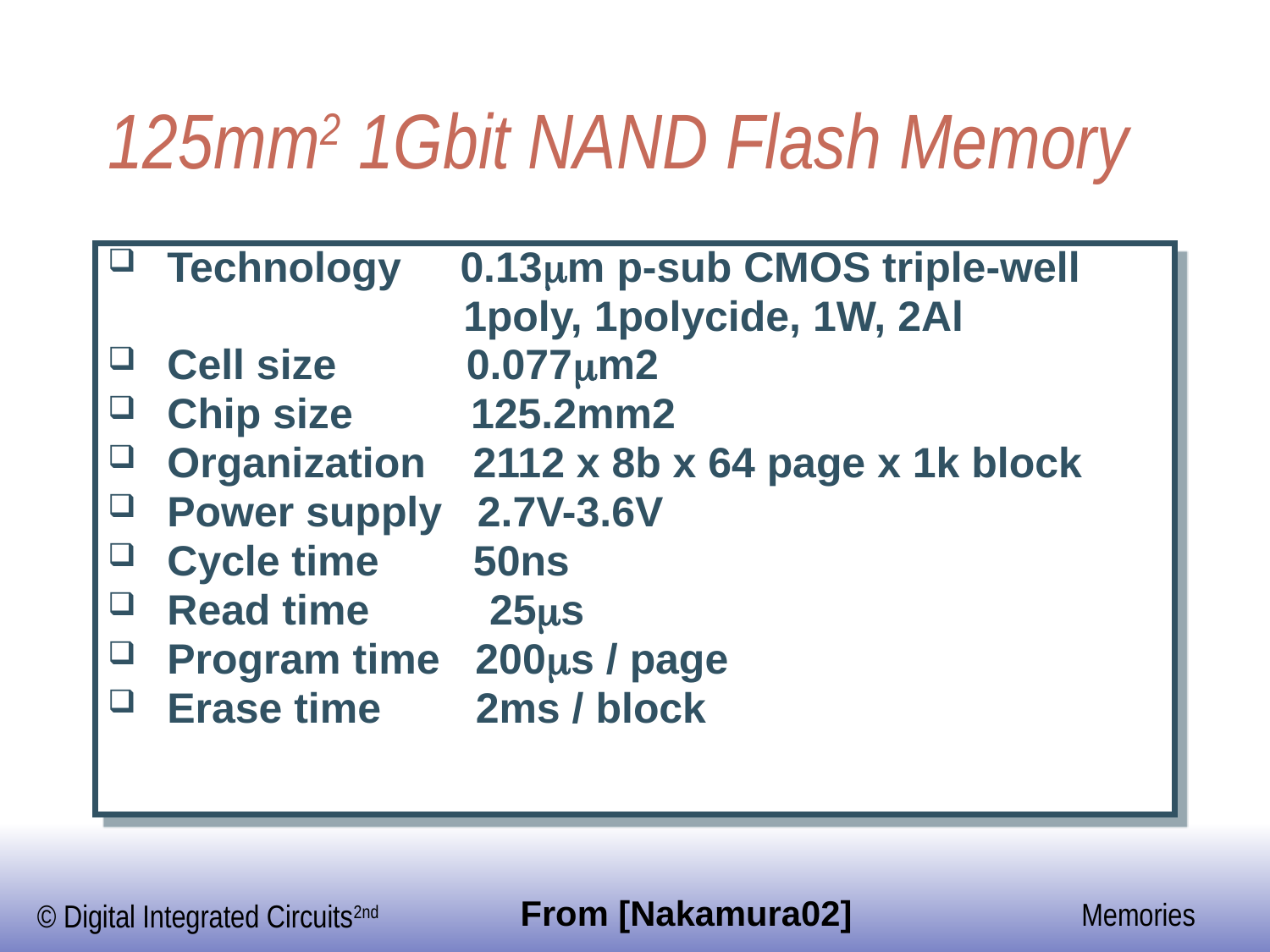

# 125mm2 1Gbit NAND Flash Memory
 Technology     0.13μm p-sub CMOS triple-well
                              1poly, 1polycide, 1W, 2Al
 Cell size           0.077μm2
 Chip size          125.2mm2
 Organization    2112 x 8b x 64 page x 1k block
 Power supply   2.7V-3.6V
 Cycle time        50ns
 Read time　      25μs
 Program time   200μs / page
 Erase time        2ms / block
From [Nakamura02]